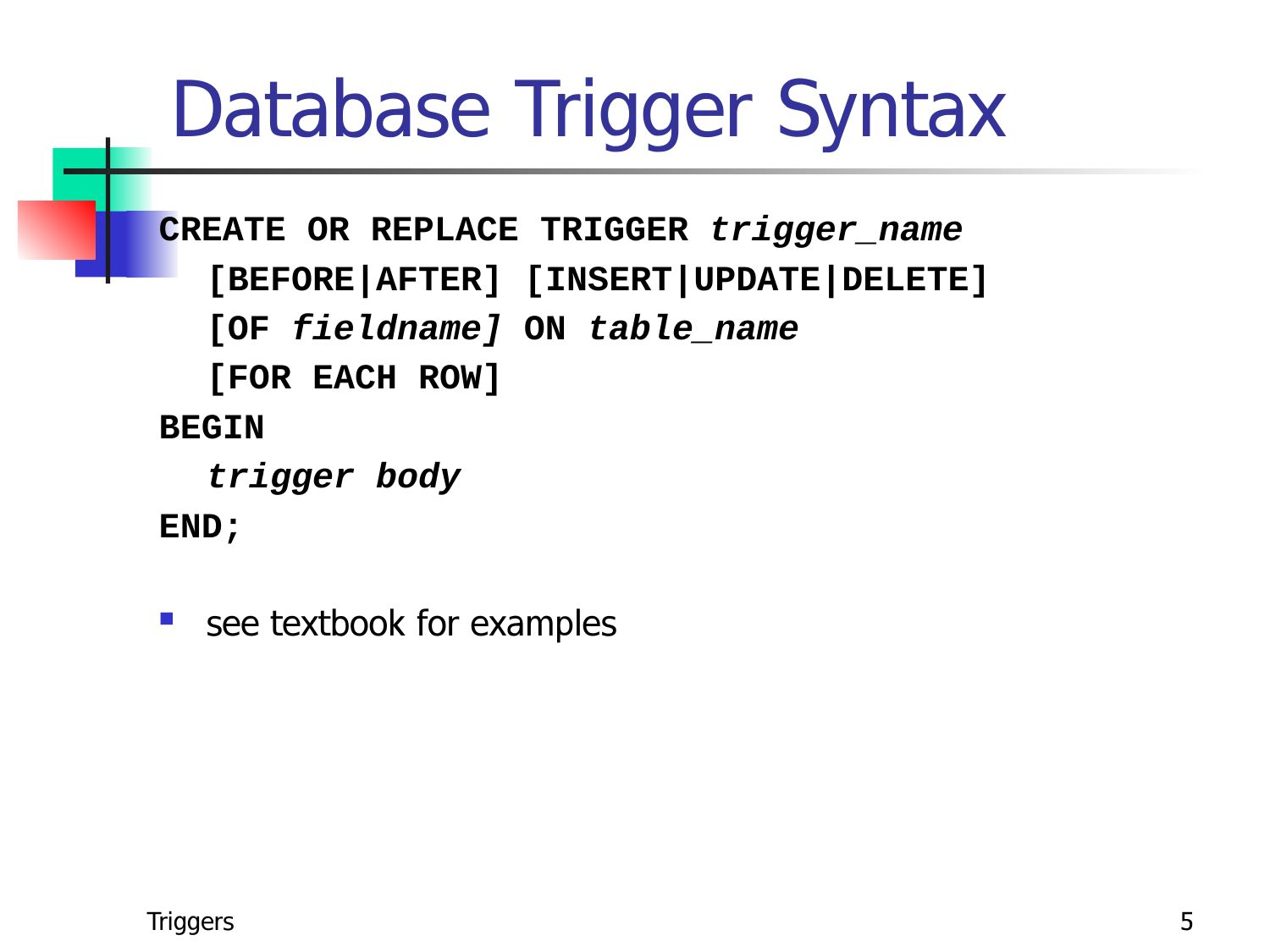

# Database Trigger Syntax
CREATE OR REPLACE TRIGGER trigger_name
	[BEFORE|AFTER] [INSERT|UPDATE|DELETE]
	[OF fieldname] ON table_name
	[FOR EACH ROW]
BEGIN
	trigger body
END;

see textbook for examples
Triggers
5